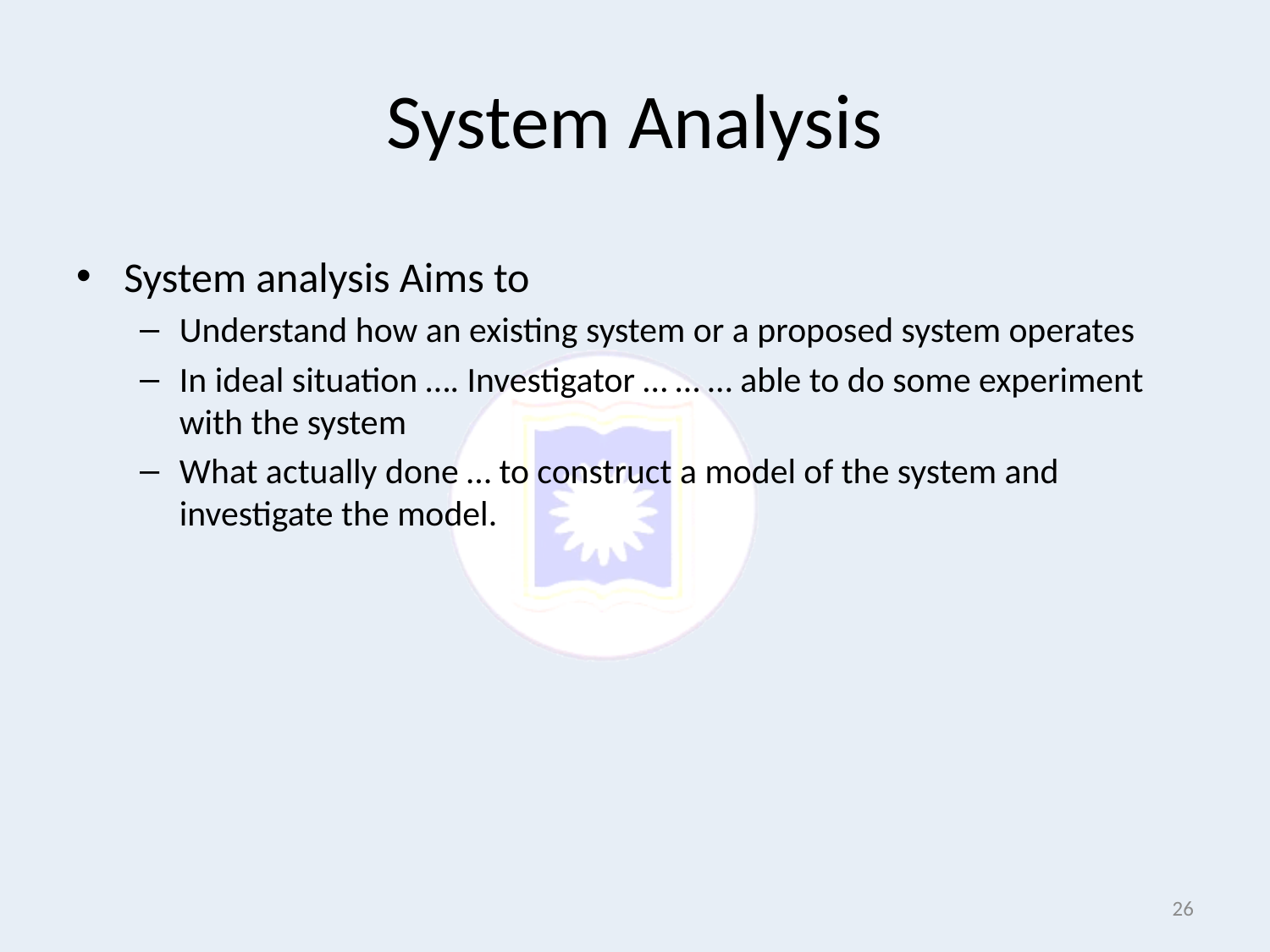

# System Analysis
System analysis Aims to
Understand how an existing system or a proposed system operates
In ideal situation …. Investigator … … … able to do some experiment with the system
What actually done … to construct a model of the system and investigate the model.
26